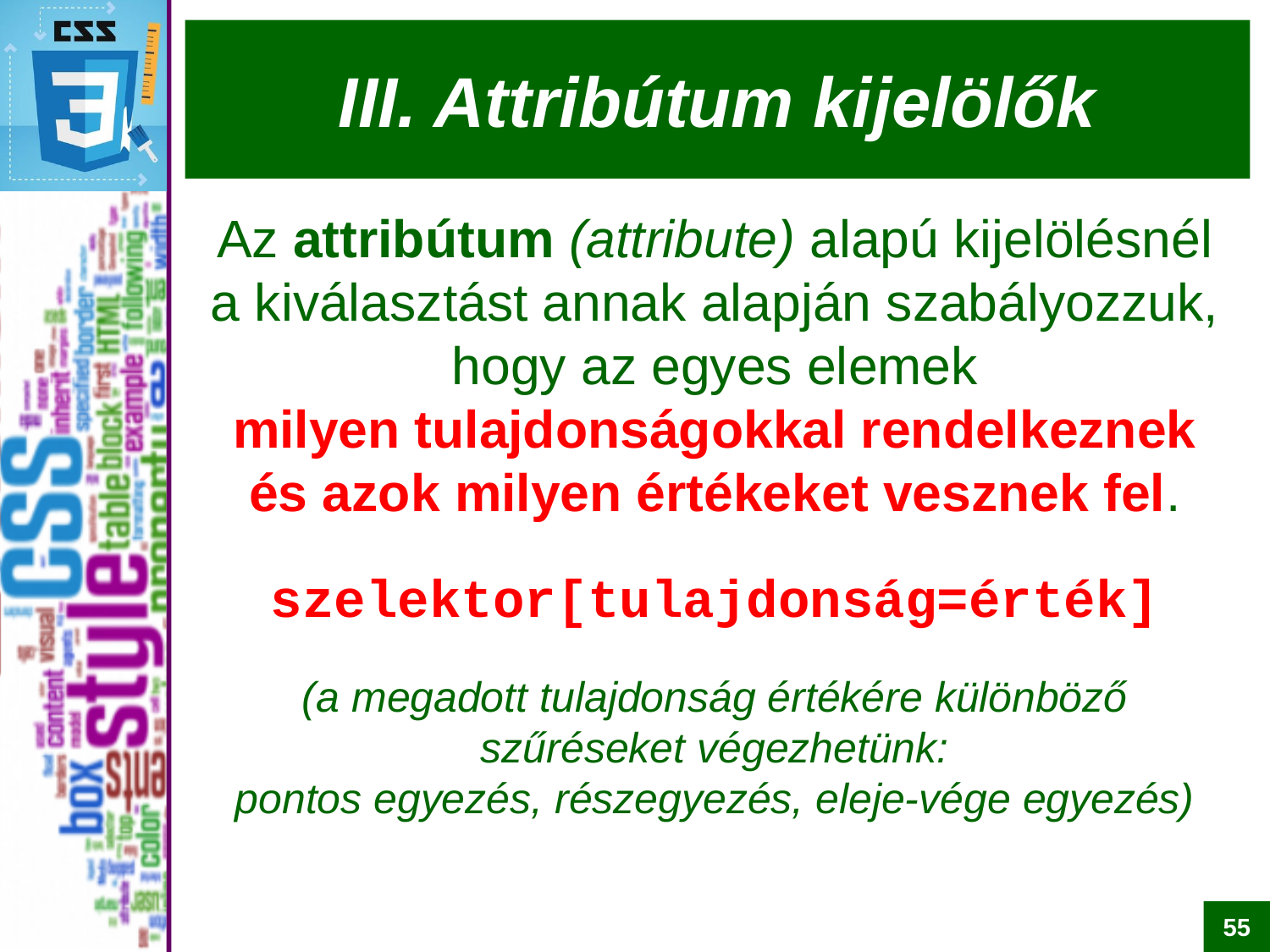

# III. Attribútum kijelölők
Az attribútum (attribute) alapú kijelölésnél a kiválasztást annak alapján szabályozzuk, hogy az egyes elemek
milyen tulajdonságokkal rendelkeznek és azok milyen értékeket vesznek fel.
szelektor[tulajdonság=érték]
(a megadott tulajdonság értékére különböző szűréseket végezhetünk:
pontos egyezés, részegyezés, eleje-vége egyezés)
55